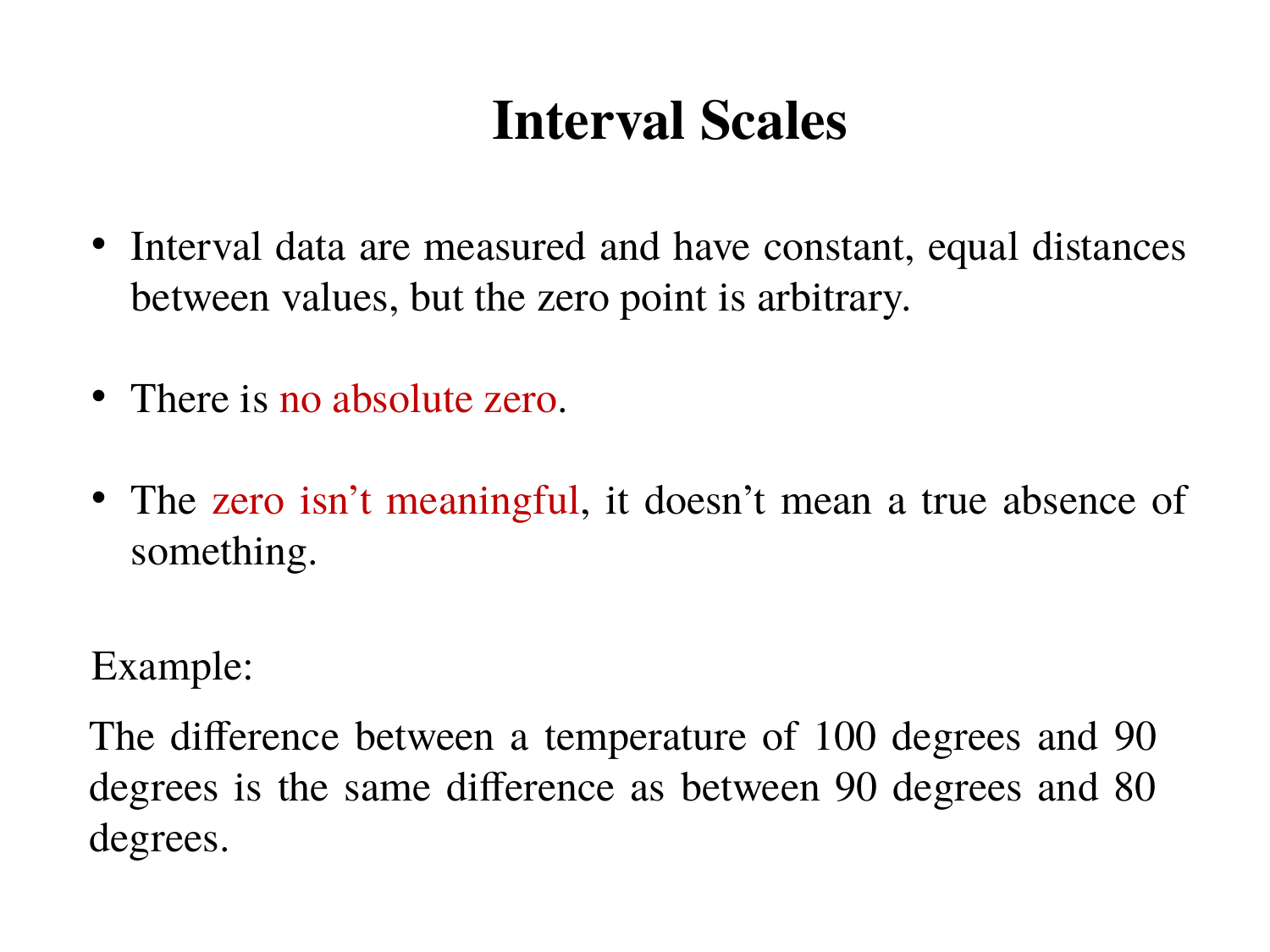

Interval Scales
Interval data are measured and have constant, equal distances between values, but the zero point is arbitrary.

There is no absolute zero.

The zero isn’t meaningful, it doesn’t mean a true absence of something.
Example:
The difference between a temperature of 100 degrees and 90 degrees is the same difference as between 90 degrees and 80 degrees.